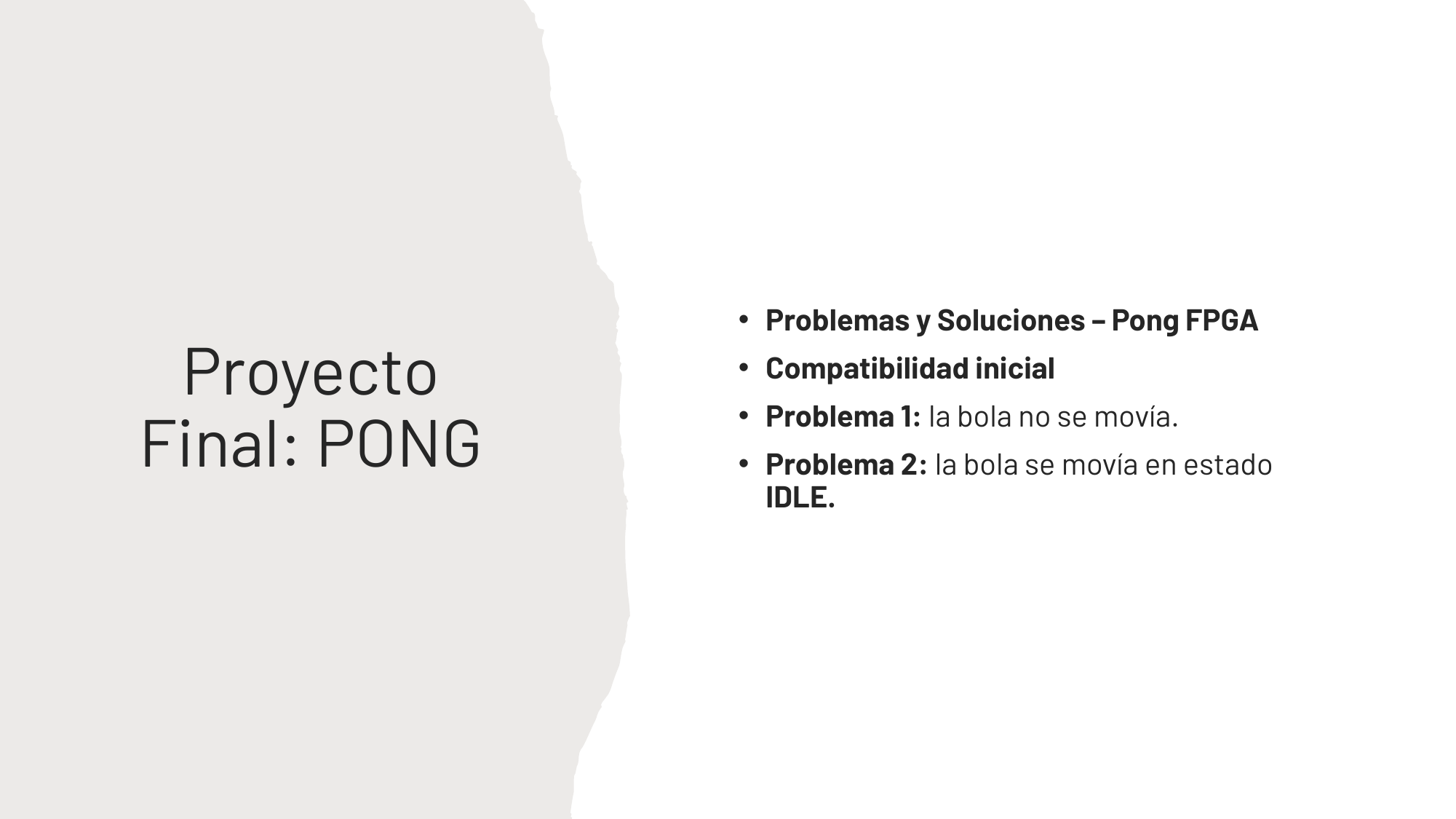

Problemas y Soluciones – Pong FPGA
Compatibilidad inicial
Problema 1: la bola no se movía.
Problema 2: la bola se movía en estado IDLE.
# Proyecto Final: PONG